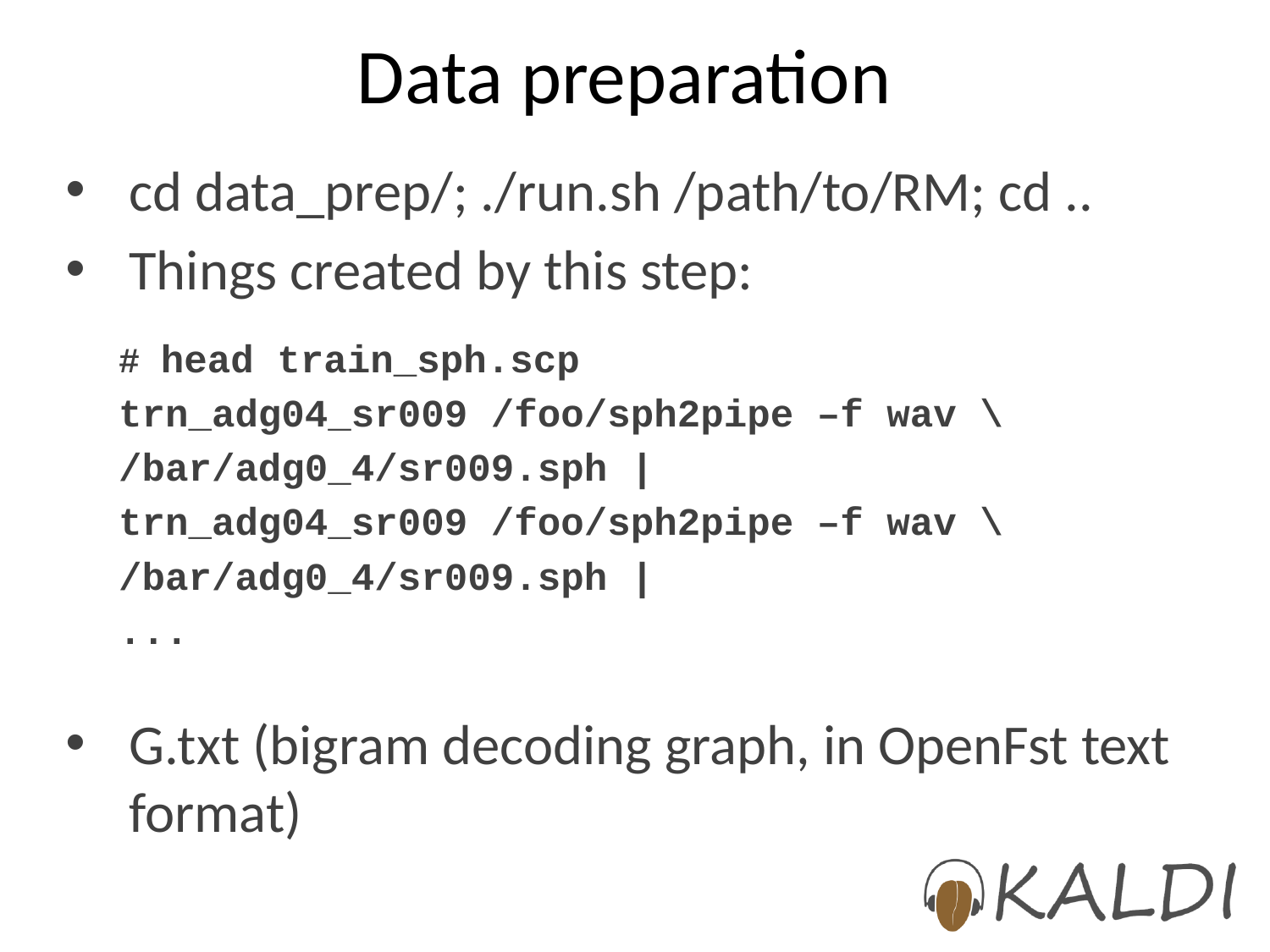

# Data preparation
cd data_prep/; ./run.sh /path/to/RM; cd ..
Things created by this step:

G.txt (bigram decoding graph, in OpenFst text format)

# head train_sph.scp
trn_adg04_sr009 /foo/sph2pipe –f wav \
/bar/adg0_4/sr009.sph |
trn_adg04_sr009 /foo/sph2pipe –f wav \
/bar/adg0_4/sr009.sph |
...